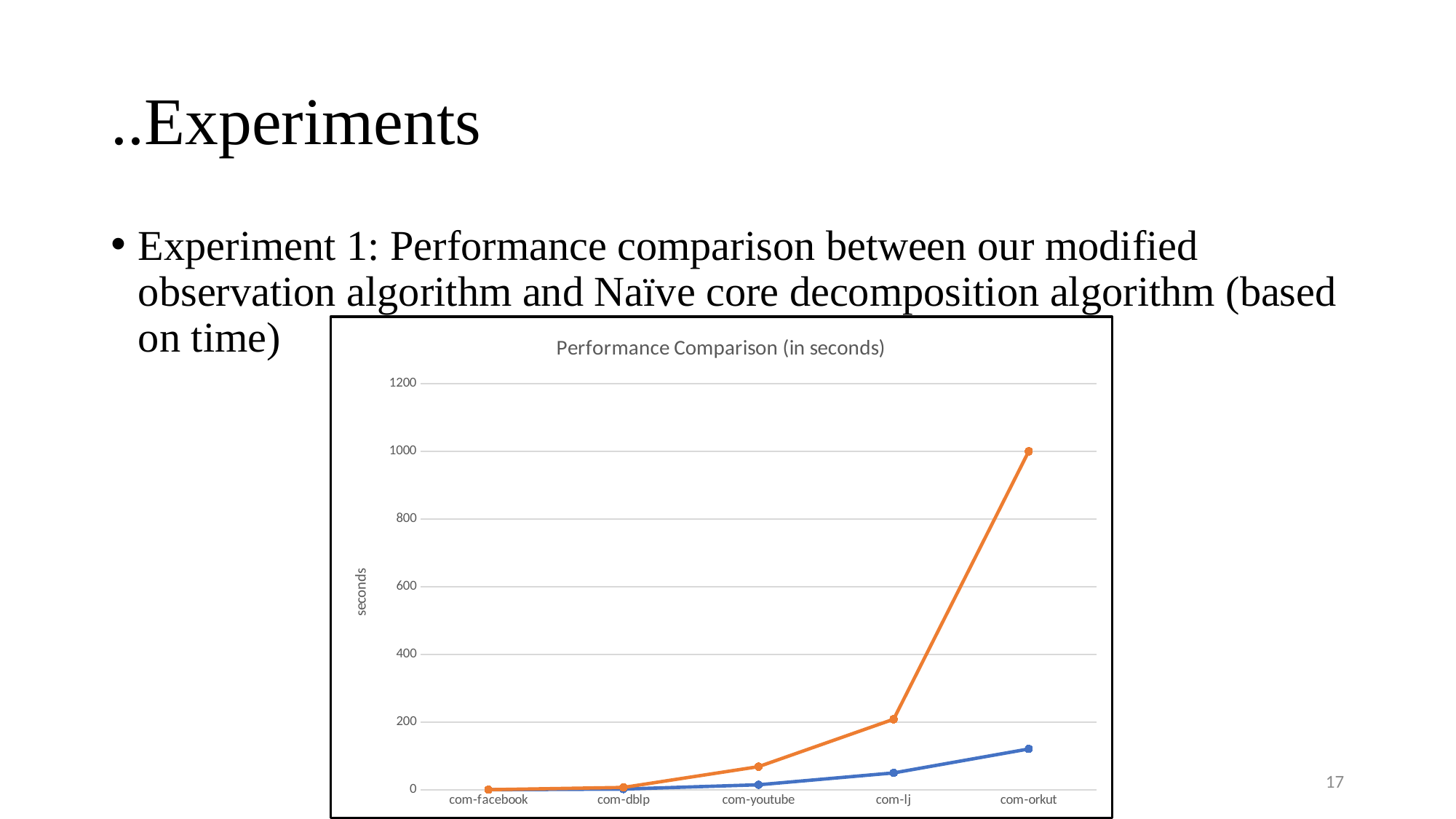

# ..Experiments
Experiment 1: Performance comparison between our modified observation algorithm and Naïve core decomposition algorithm (based on time)

### Chart: Performance Comparison (in seconds)

| Category | Modified Core Observation (seconds) | Naïve Core Decomposition (seconds) |
|---|---|---|
| com-facebook | 0.258 | 0.509 |
| com-dblp | 2.297 | 7.138 |
| com-youtube | 15.031 | 68.613 |
| com-lj | 50.017 | 208.682 |
| com-orkut | 120.829 | 1000.0 |
17